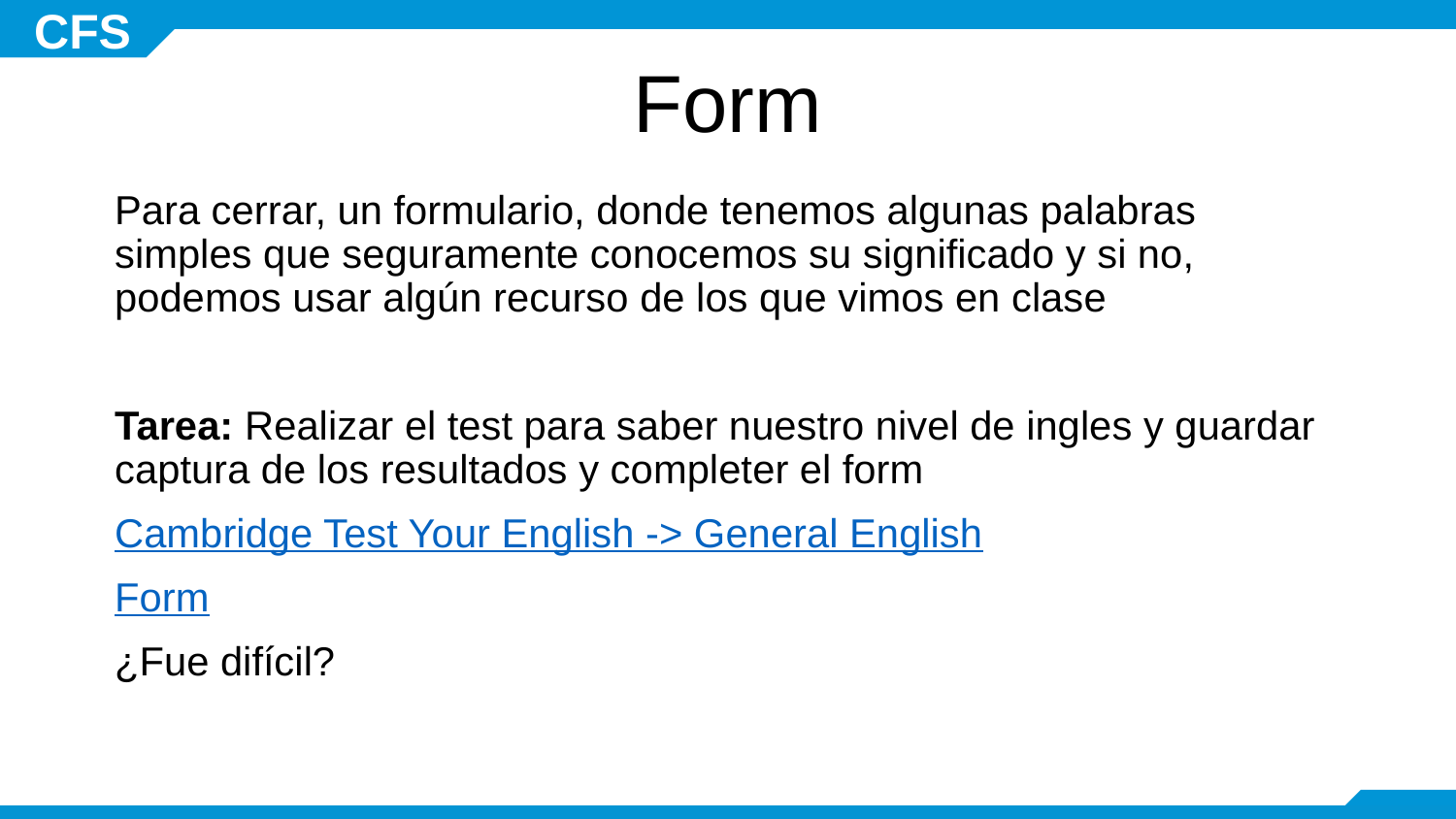

# Form
Para cerrar, un formulario, donde tenemos algunas palabras simples que seguramente conocemos su significado y si no, podemos usar algún recurso de los que vimos en clase

Tarea: Realizar el test para saber nuestro nivel de ingles y guardar captura de los resultados y completer el form
Cambridge Test Your English -> General English
Form
¿Fue difícil?